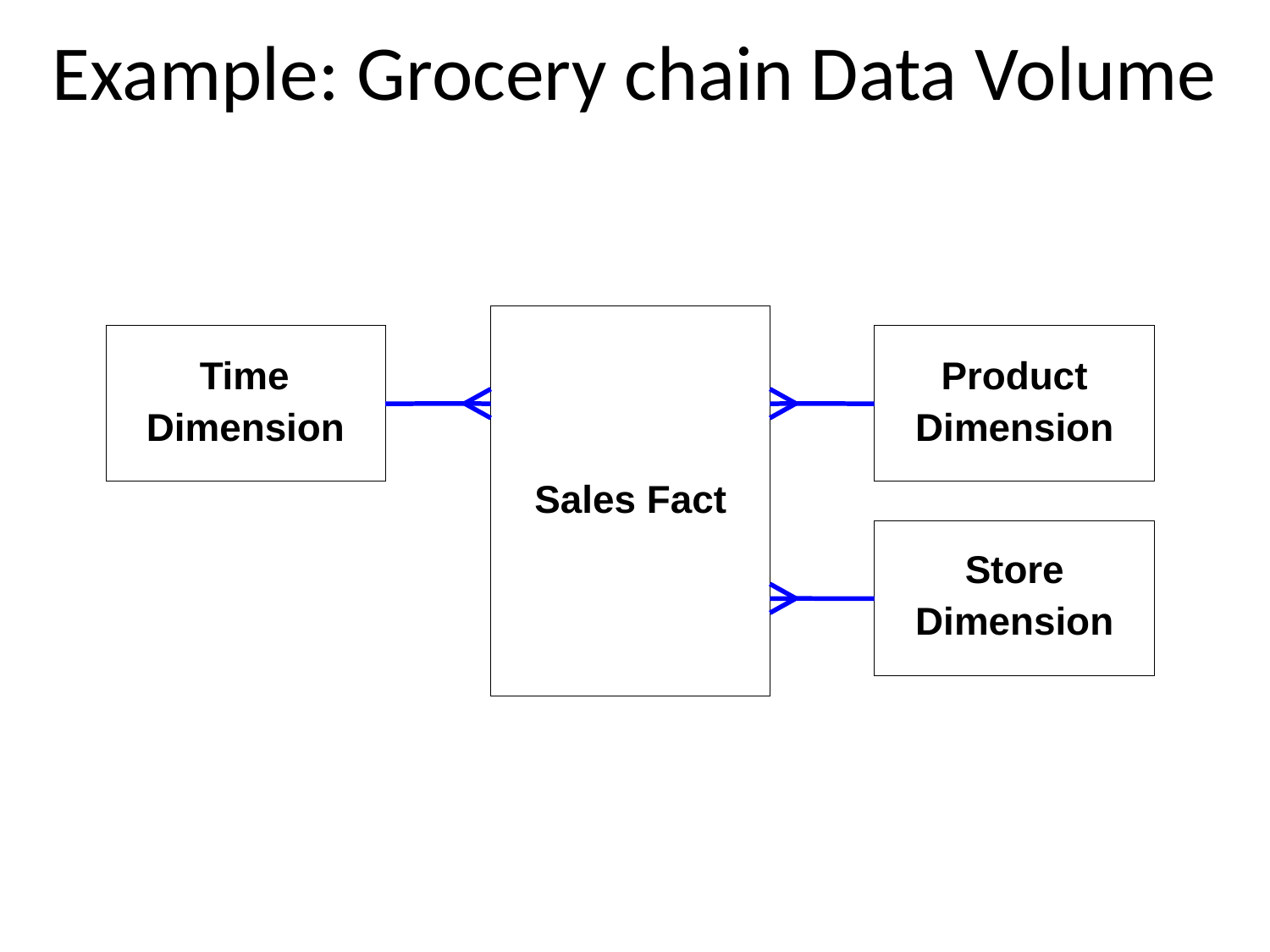

# Example: Grocery chain Data Volume

Time
Product

Dimension
Dimension

Sales Fact

Store

Dimension